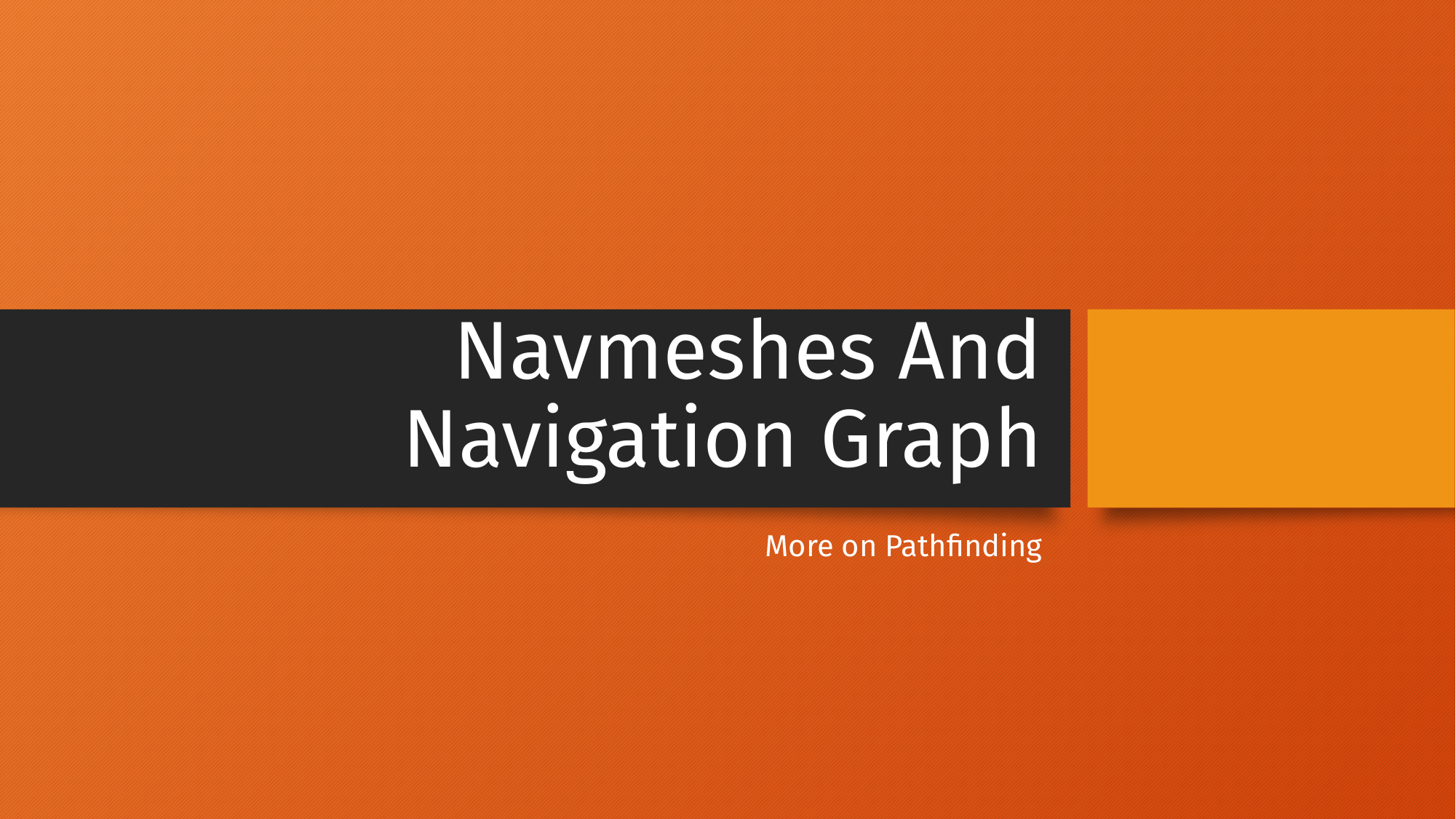

# Navmeshes And Navigation Graph
More on Pathfinding